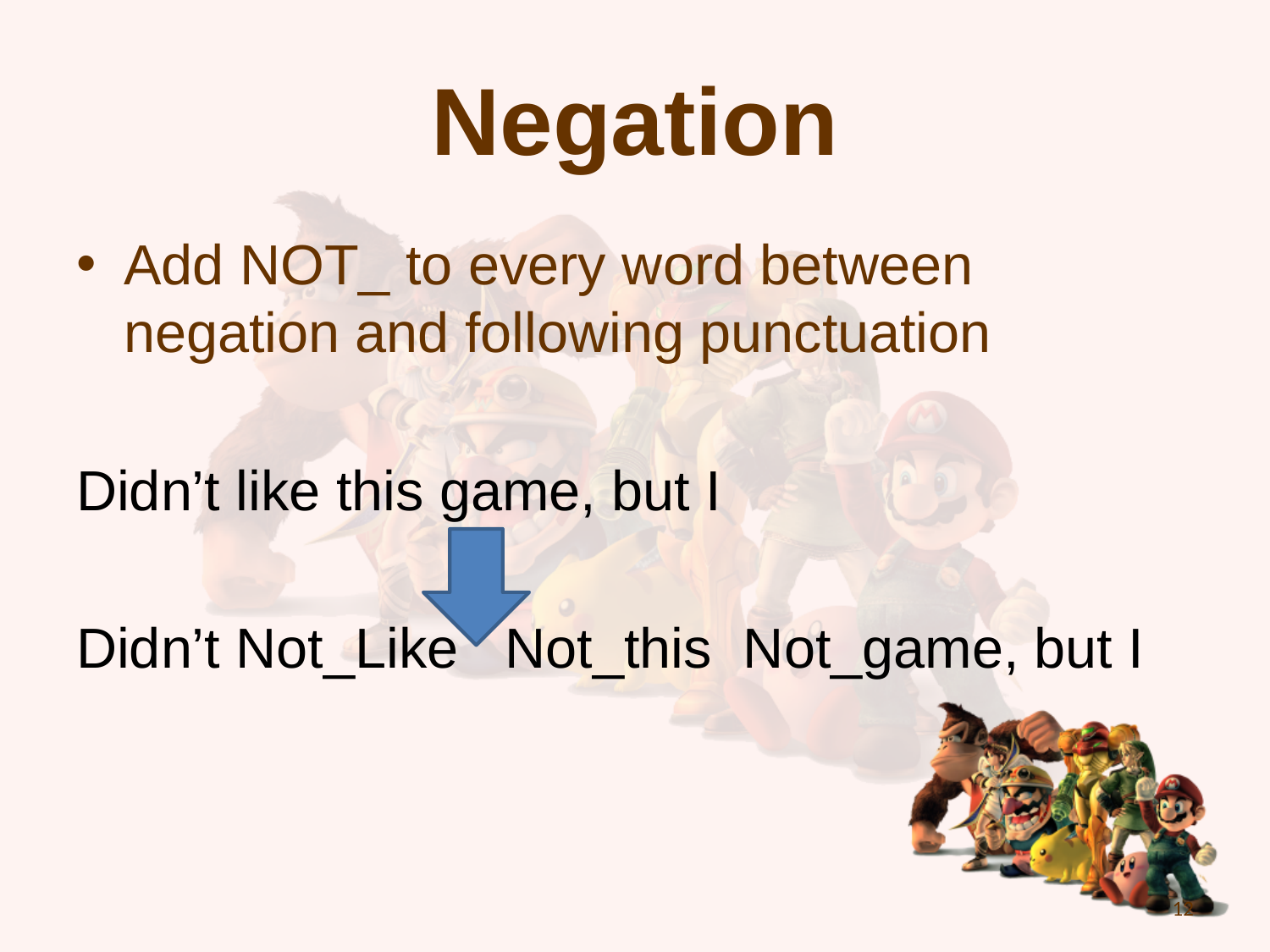

# Negation
Add NOT_ to every word between negation and following punctuation

Didn’t like this game, but I

Didn’t Not_Like   Not_this  Not_game, but I

12